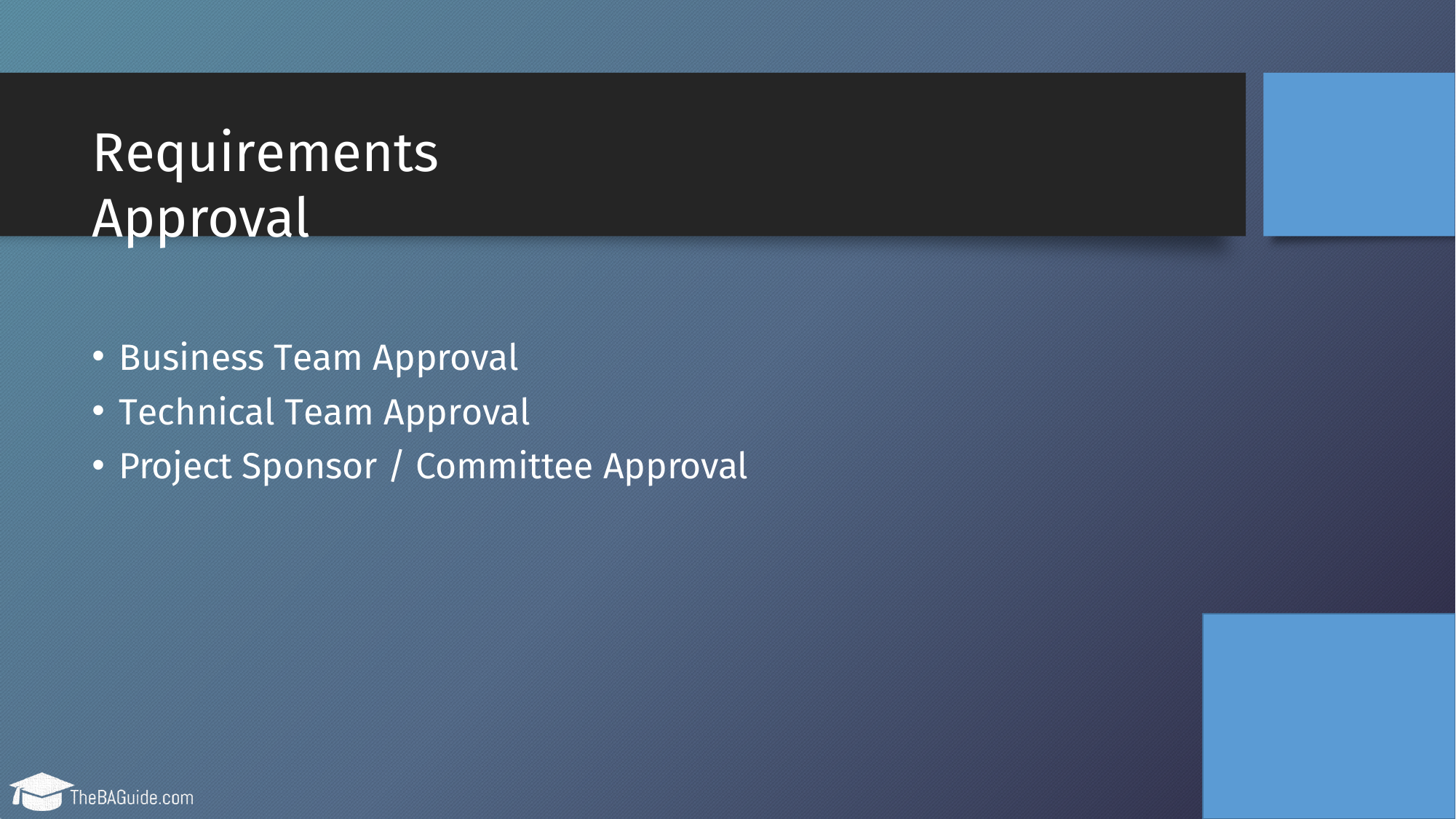

# Requirements Approval
Business Team Approval
Technical Team Approval
Project Sponsor / Committee Approval